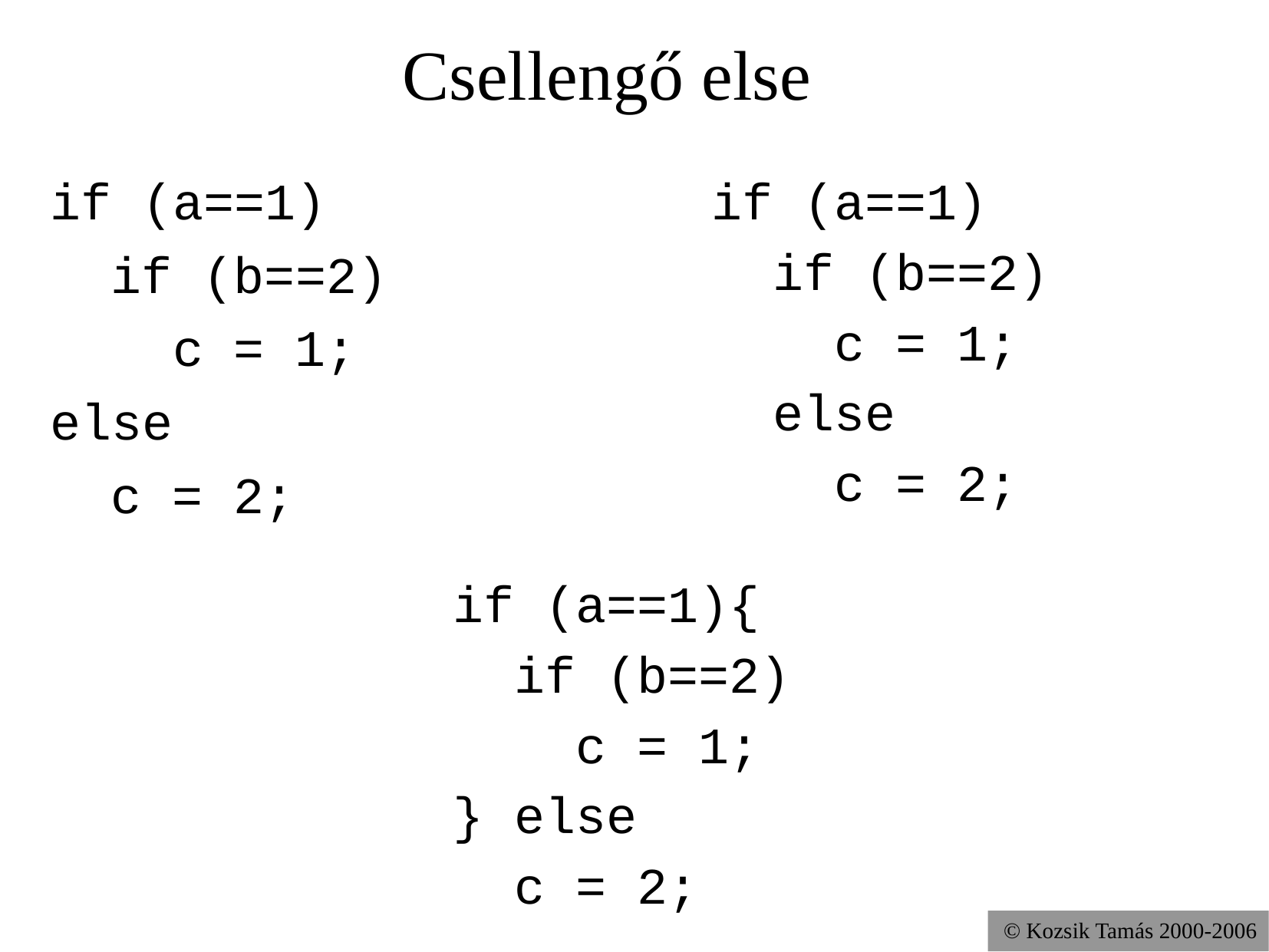

Csellengő else
if (a==1)
  if (b==2)
    c = 1;
else
  c = 2;
if (a==1)
  if (b==2)
    c = 1;
  else
    c = 2;
if (a==1){
  if (b==2)
    c = 1;
} else
  c = 2;
© Kozsik Tamás 2000-2006